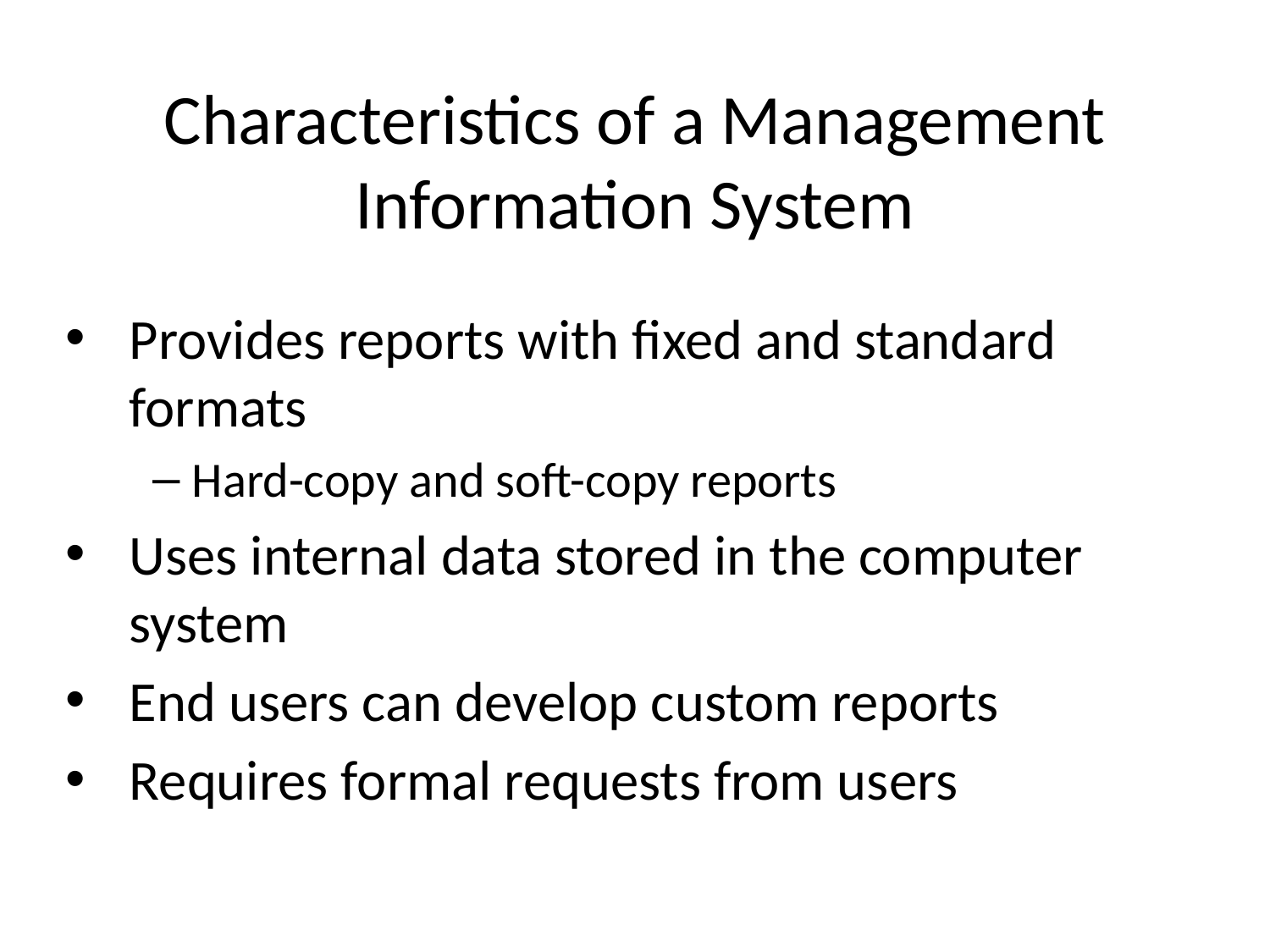

# Characteristics of a Management Information System
Provides reports with fixed and standard formats
Hard-copy and soft-copy reports
Uses internal data stored in the computer system
End users can develop custom reports
Requires formal requests from users